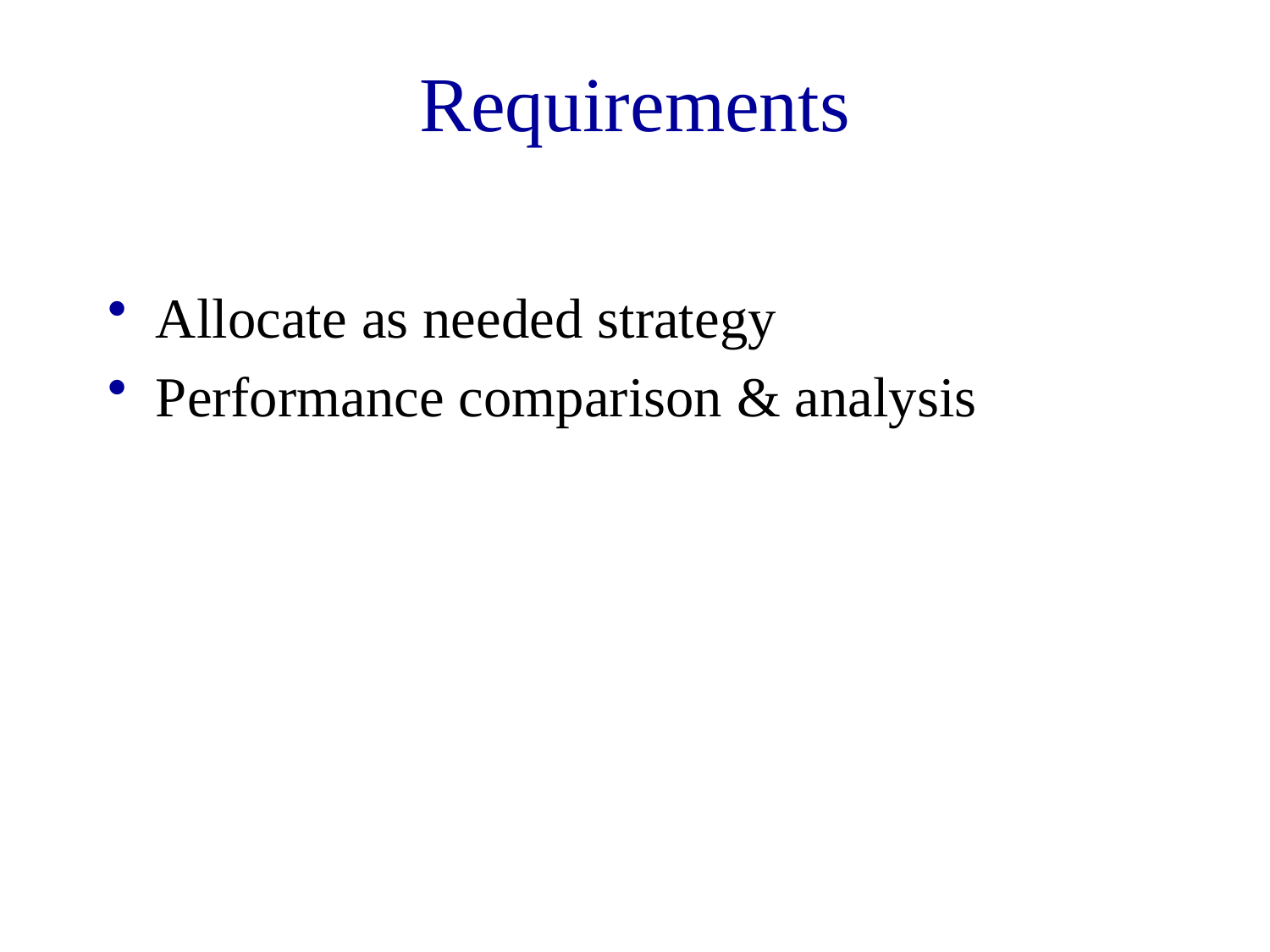

# Requirements
Allocate as needed strategy
Performance comparison & analysis